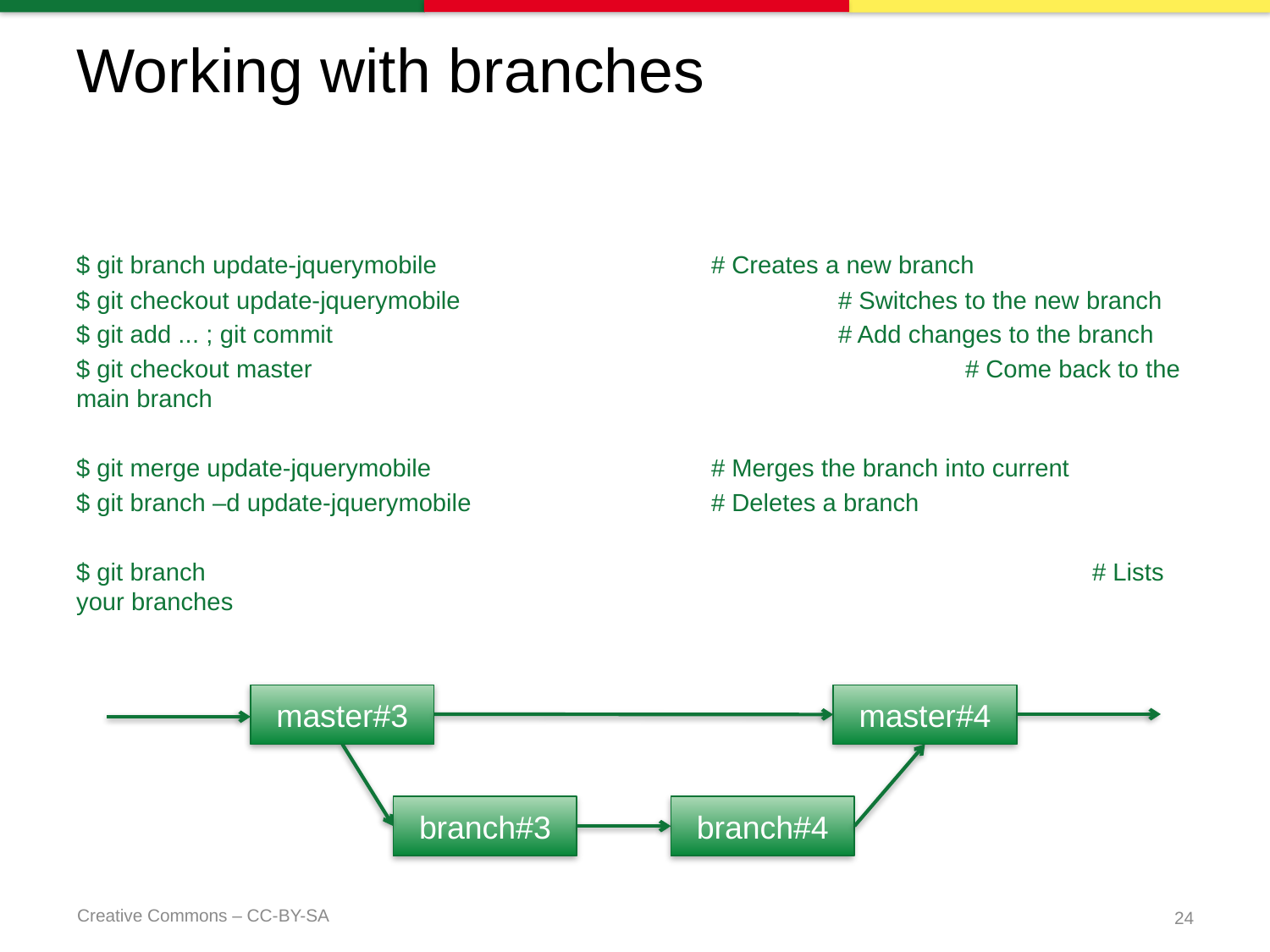

# Working with branches
$ git branch update-jquerymobile			# Creates a new branch
$ git checkout update-jquerymobile			# Switches to the new branch
$ git add ... ; git commit				# Add changes to the branch
$ git checkout master						# Come back to the main branch

$ git merge update-jquerymobile			# Merges the branch into current
$ git branch –d update-jquerymobile		# Deletes a branch

$ git branch 							# Lists your branches
master#3
master#4
branch#3
branch#4
24